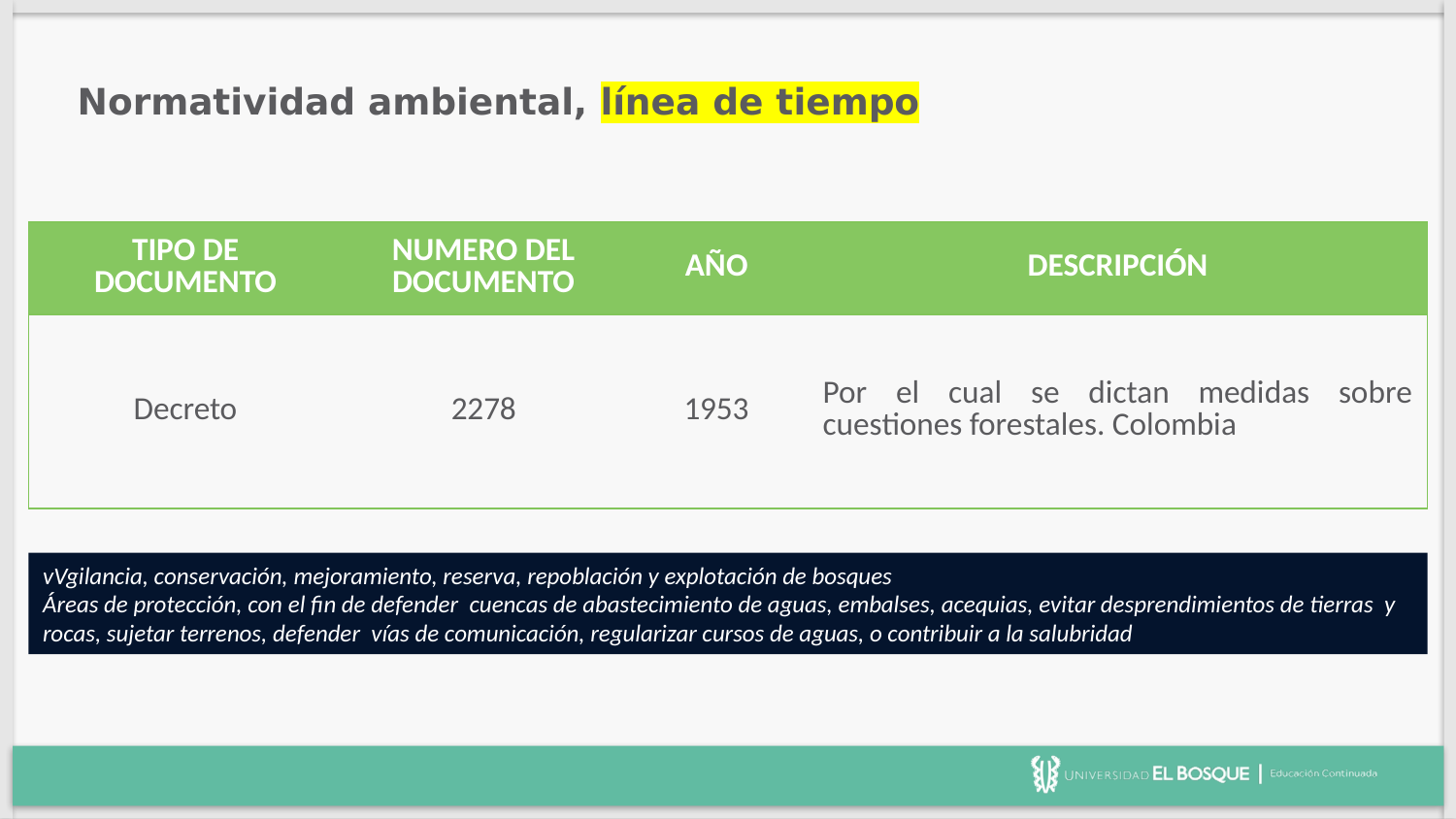

Normatividad ambiental, línea de tiempo

| TIPO DE DOCUMENTO | NUMERO DEL DOCUMENTO | AÑO | DESCRIPCIÓN |
| --- | --- | --- | --- |
| Decreto | 2278 | 1953 | Por el cual se dictan medidas sobre cuestiones forestales. Colombia |
vVgilancia, conservación, mejoramiento, reserva, repoblación y explotación de bosques
Áreas de protección, con el fin de defender  cuencas de abastecimiento de aguas, embalses, acequias, evitar desprendimientos de tierras  y rocas, sujetar terrenos, defender  vías de comunicación, regularizar cursos de aguas, o contribuir a la salubridad